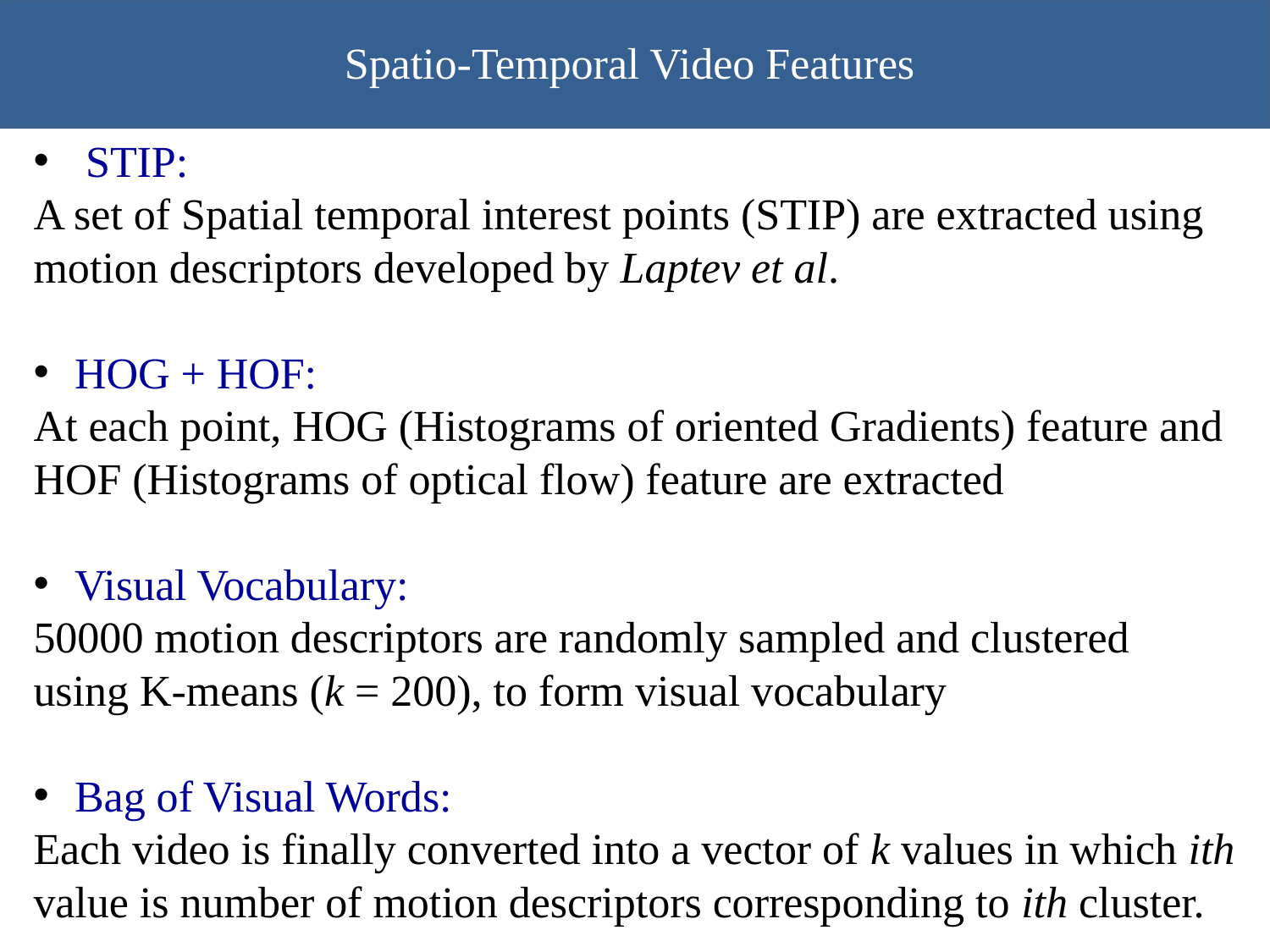

13
Spatio-Temporal Video Features
  STIP:
A set of Spatial temporal interest points (STIP) are extracted using motion descriptors developed by Laptev et al.

 HOG + HOF:
At each point, HOG (Histograms of oriented Gradients) feature and HOF (Histograms of optical flow) feature are extracted

 Visual Vocabulary:
50000 motion descriptors are randomly sampled and clustered using K-means (k = 200), to form visual vocabulary

 Bag of Visual Words:
Each video is finally converted into a vector of k values in which ith value is number of motion descriptors corresponding to ith cluster.